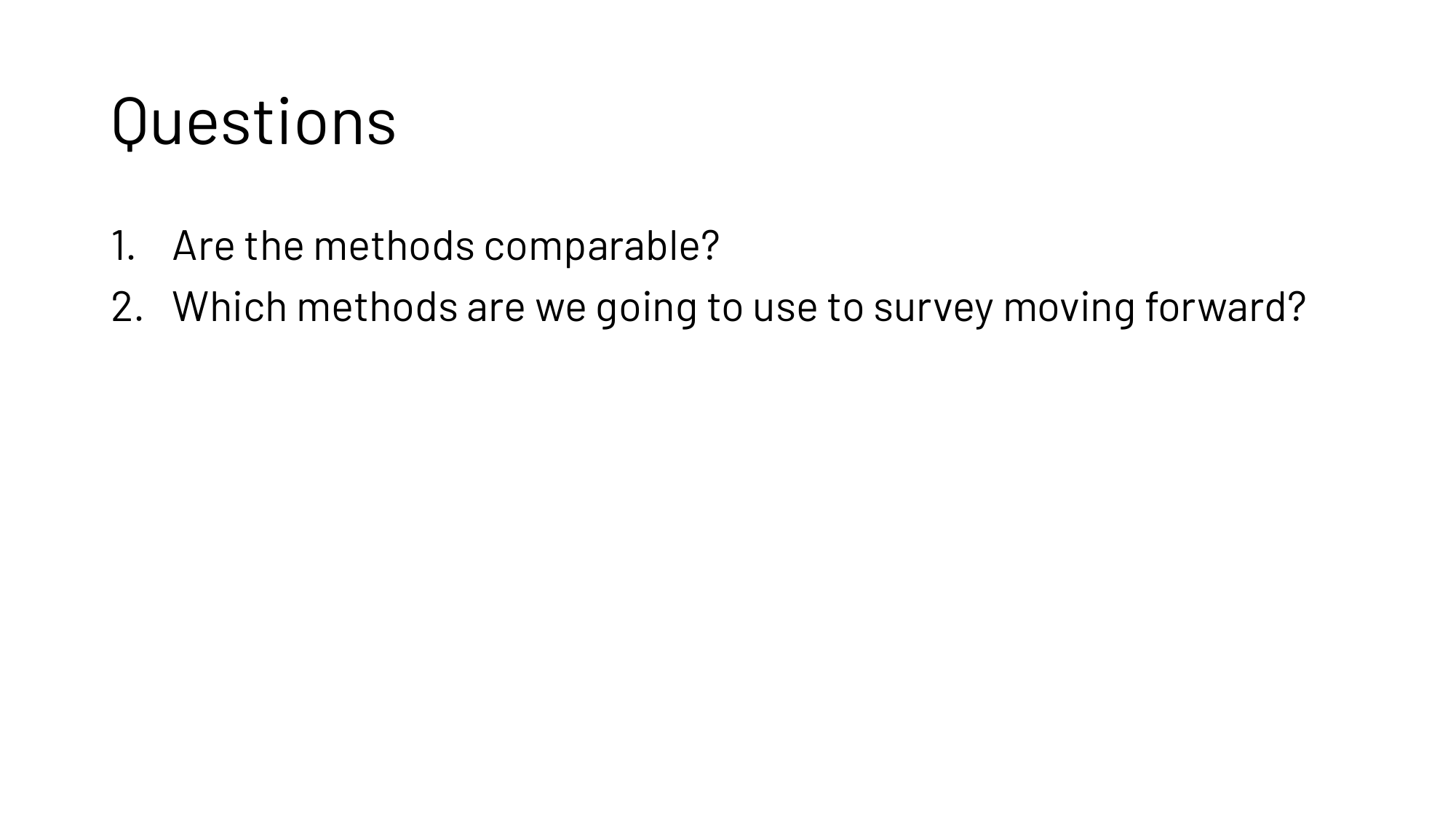

# Questions
Are the methods comparable?
Which methods are we going to use to survey moving forward?